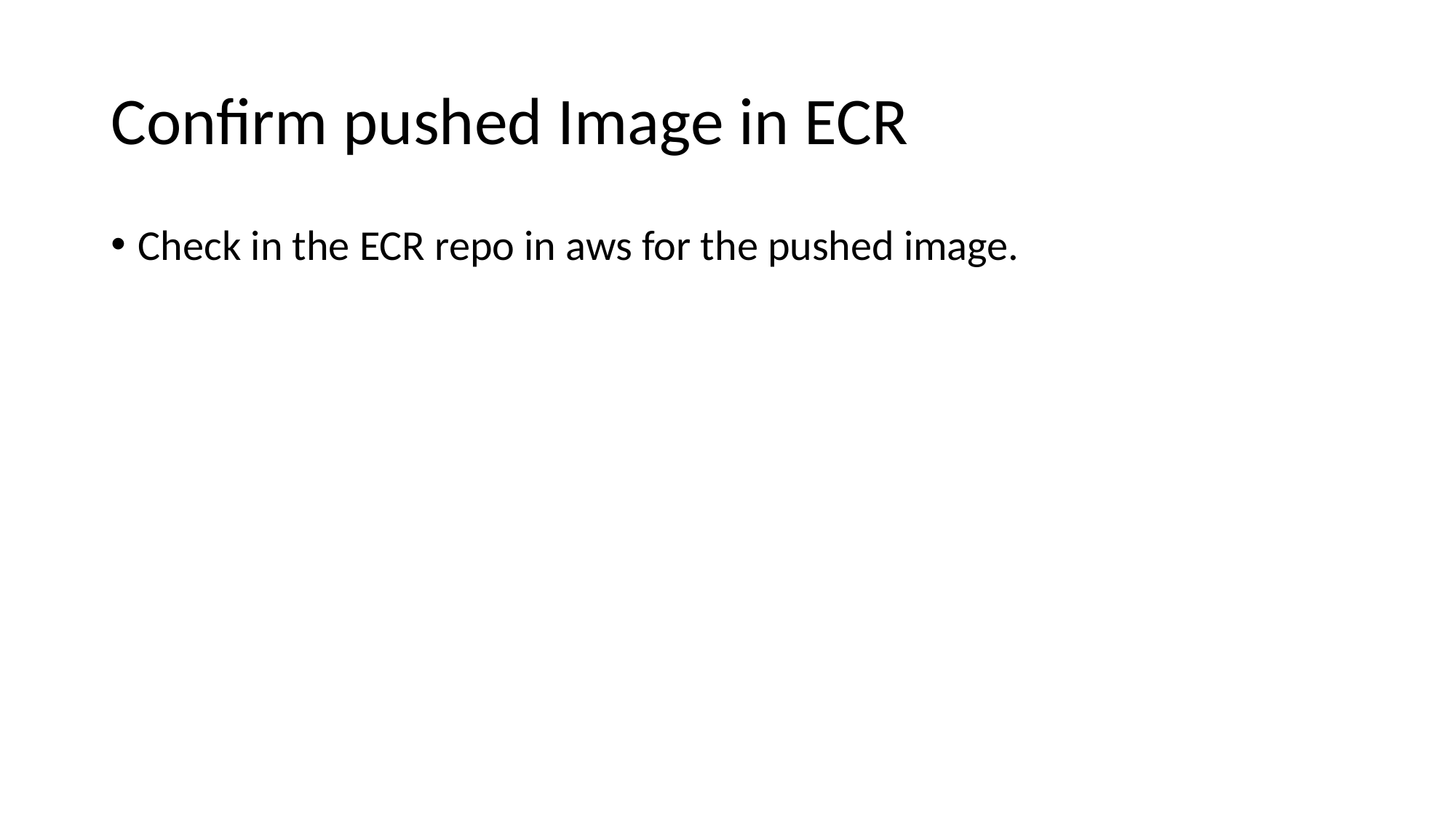

# Confirm pushed Image in ECR
Check in the ECR repo in aws for the pushed image.